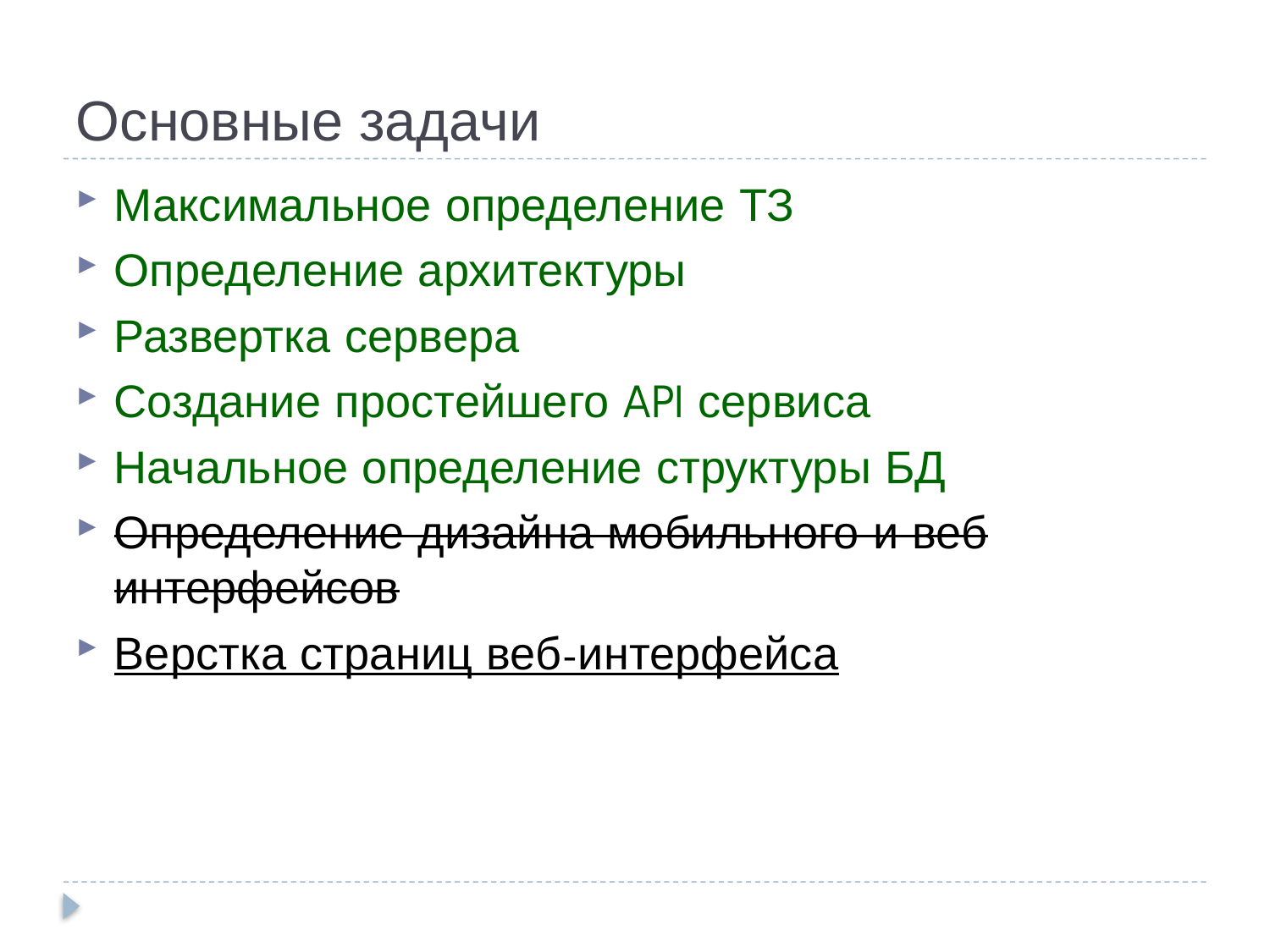

# Основные задачи
Максимальное определение ТЗ
Определение архитектуры
Развертка сервера
Создание простейшего API сервиса
Начальное определение структуры БД
Определение дизайна мобильного и веб интерфейсов
Верстка страниц веб-интерфейса